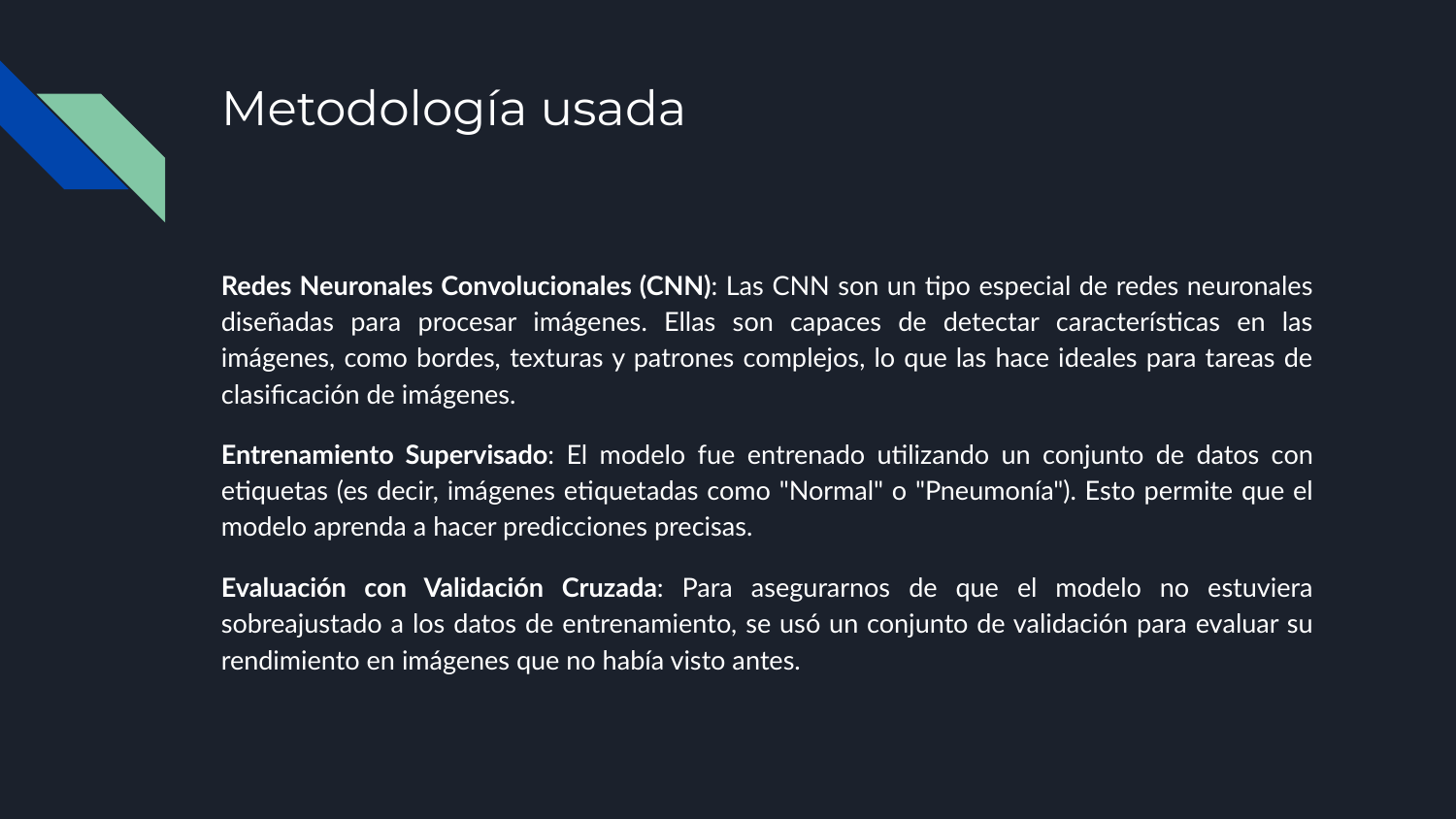

# Metodología usada
Redes Neuronales Convolucionales (CNN): Las CNN son un tipo especial de redes neuronales diseñadas para procesar imágenes. Ellas son capaces de detectar características en las imágenes, como bordes, texturas y patrones complejos, lo que las hace ideales para tareas de clasificación de imágenes.
Entrenamiento Supervisado: El modelo fue entrenado utilizando un conjunto de datos con etiquetas (es decir, imágenes etiquetadas como "Normal" o "Pneumonía"). Esto permite que el modelo aprenda a hacer predicciones precisas.
Evaluación con Validación Cruzada: Para asegurarnos de que el modelo no estuviera sobreajustado a los datos de entrenamiento, se usó un conjunto de validación para evaluar su rendimiento en imágenes que no había visto antes.